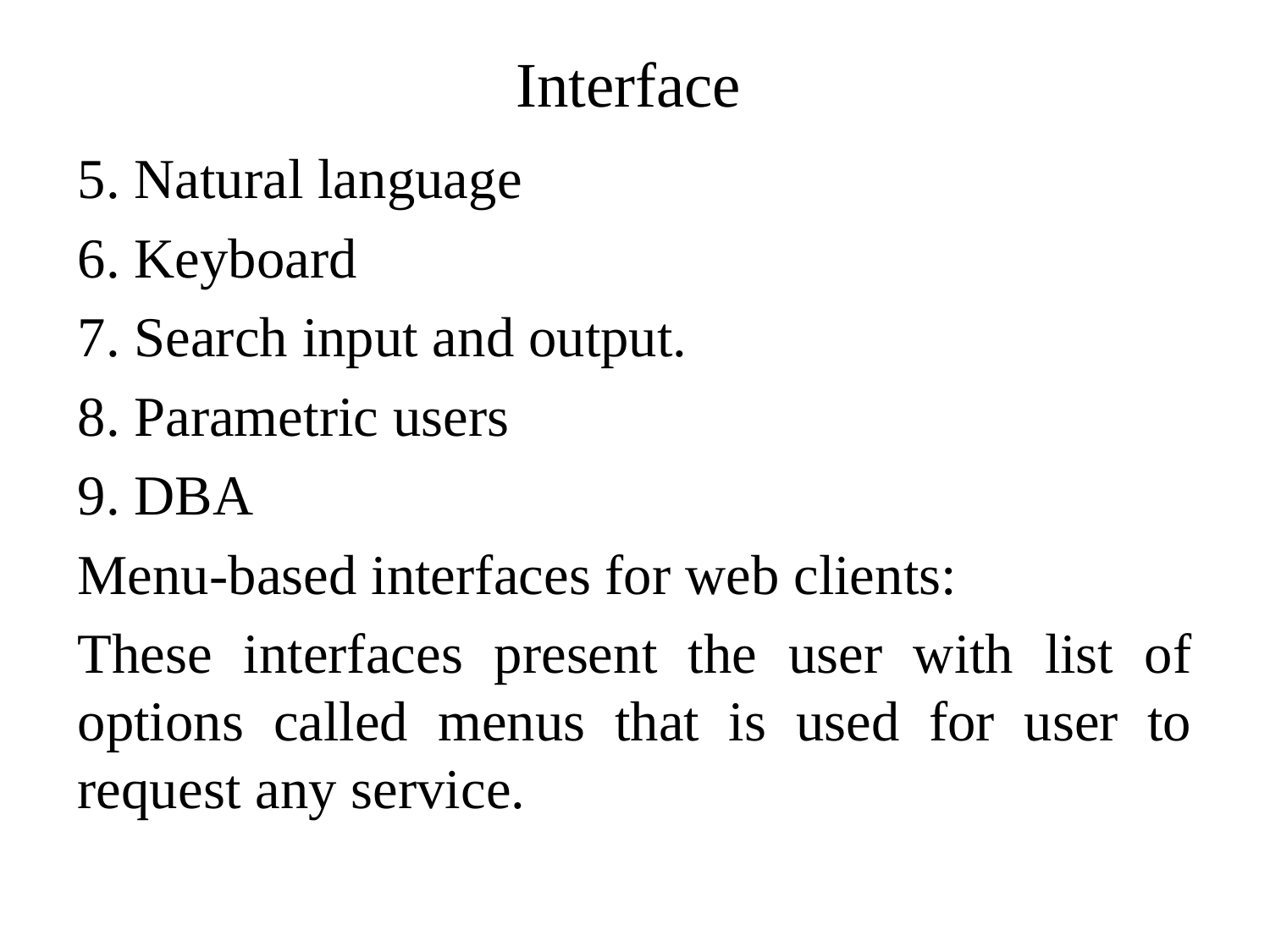

# Interface
5. Natural language
6. Keyboard
7. Search input and output.
8. Parametric users
9. DBA
Menu-based interfaces for web clients:
These interfaces present the user with list of options called menus that is used for user to request any service.